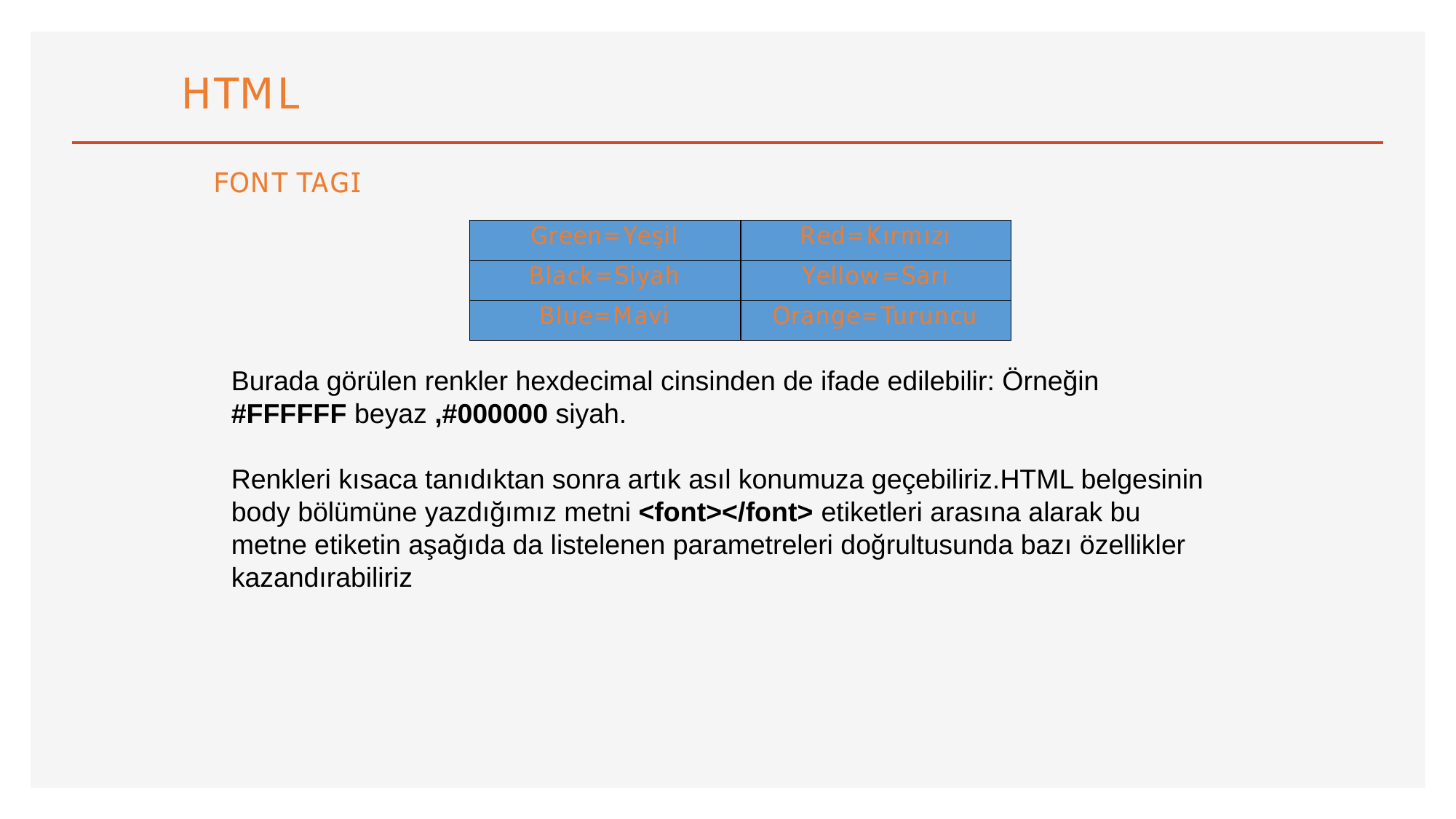

HTML
FONT TAGI
| Green=Yeşil | Red=Kırmızı |
| --- | --- |
| Black=Siyah | Yellow=Sarı |
| Blue=Mavi | Orange=Turuncu |
Burada görülen renkler hexdecimal cinsinden de ifade edilebilir: Örneğin #FFFFFF beyaz ,#000000 siyah.

Renkleri kısaca tanıdıktan sonra artık asıl konumuza geçebiliriz.HTML belgesinin body bölümüne yazdığımız metni <font></font> etiketleri arasına alarak bu metne etiketin aşağıda da listelenen parametreleri doğrultusunda bazı özellikler kazandırabiliriz